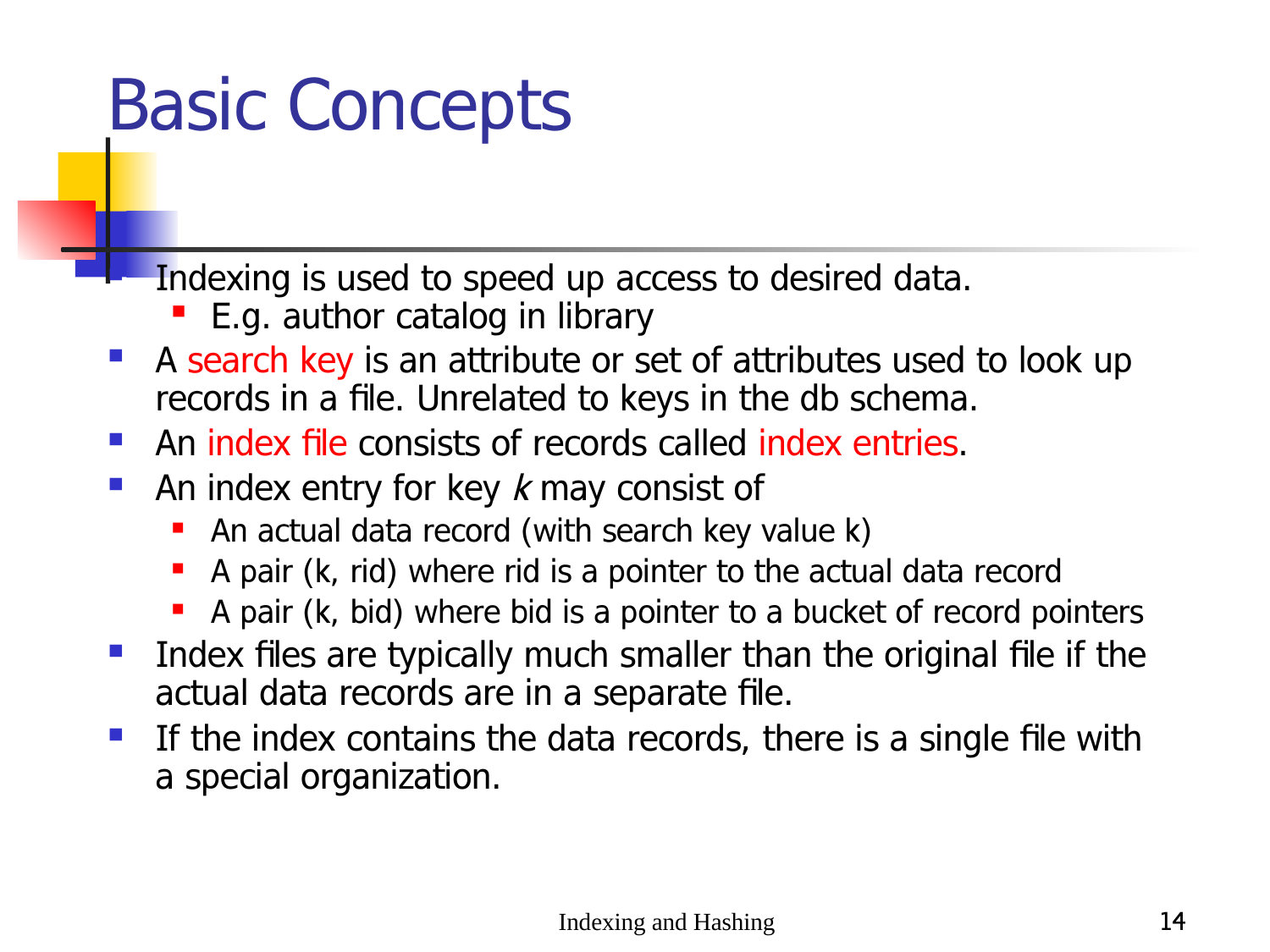

# Basic Concepts
Indexing is used to speed up access to desired data.
E.g. author catalog in library
A search key is an attribute or set of attributes used to look up records in a file. Unrelated to keys in the db schema.
An index file consists of records called index entries.
An index entry for key k may consist of
An actual data record (with search key value k)
A pair (k, rid) where rid is a pointer to the actual data record
A pair (k, bid) where bid is a pointer to a bucket of record pointers
Index files are typically much smaller than the original file if the actual data records are in a separate file.
If the index contains the data records, there is a single file with a special organization.
Indexing and Hashing
14